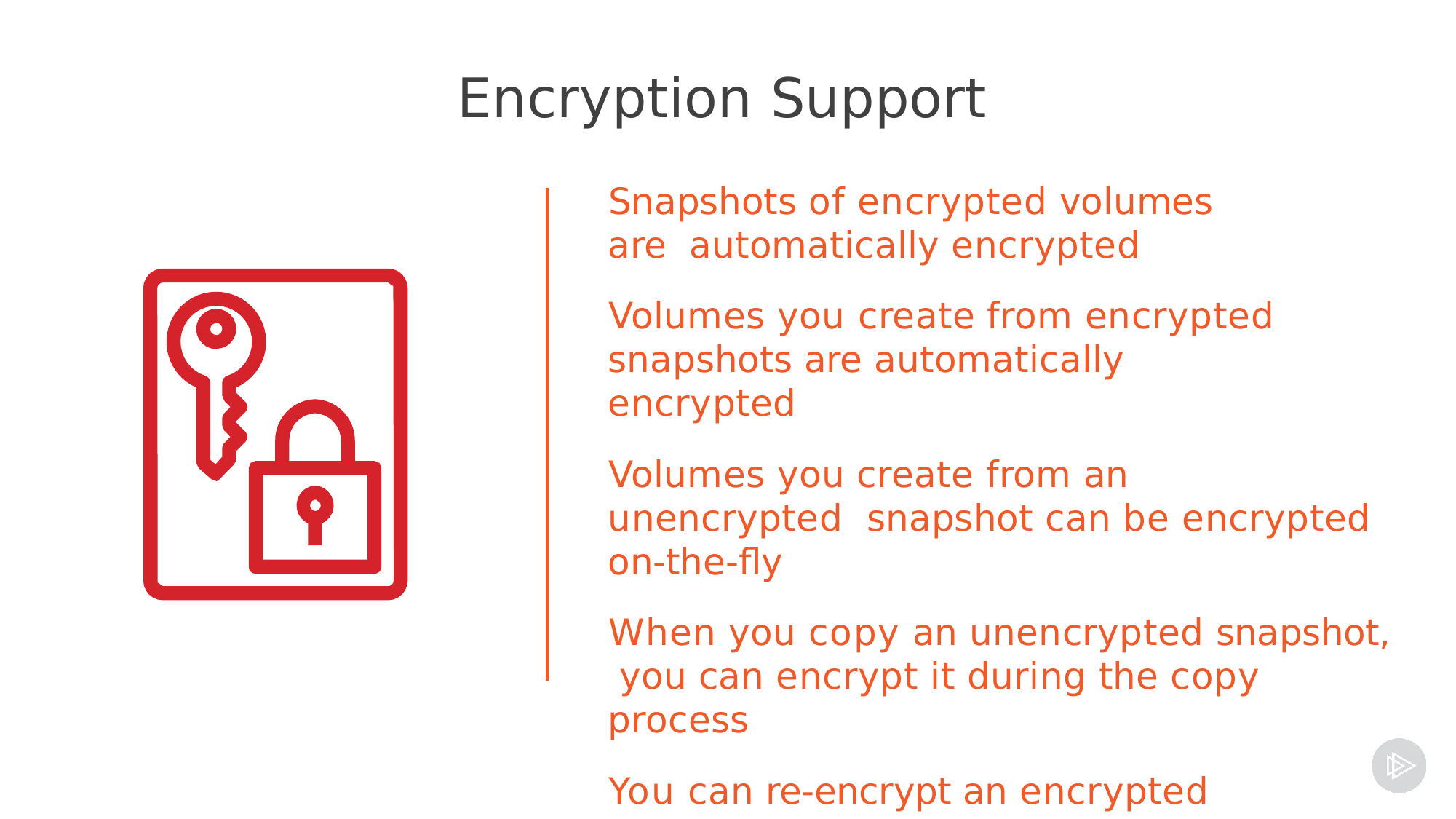

# Encryption Support
Snapshots of encrypted volumes are  automatically encrypted
Volumes you create from encrypted  snapshots are automatically encrypted
Volumes you create from an unencrypted  snapshot can be encrypted on-the-fly
When you copy an unencrypted snapshot,  you can encrypt it during the copy process
You can re-encrypt an encrypted snapshot  with a different key

13